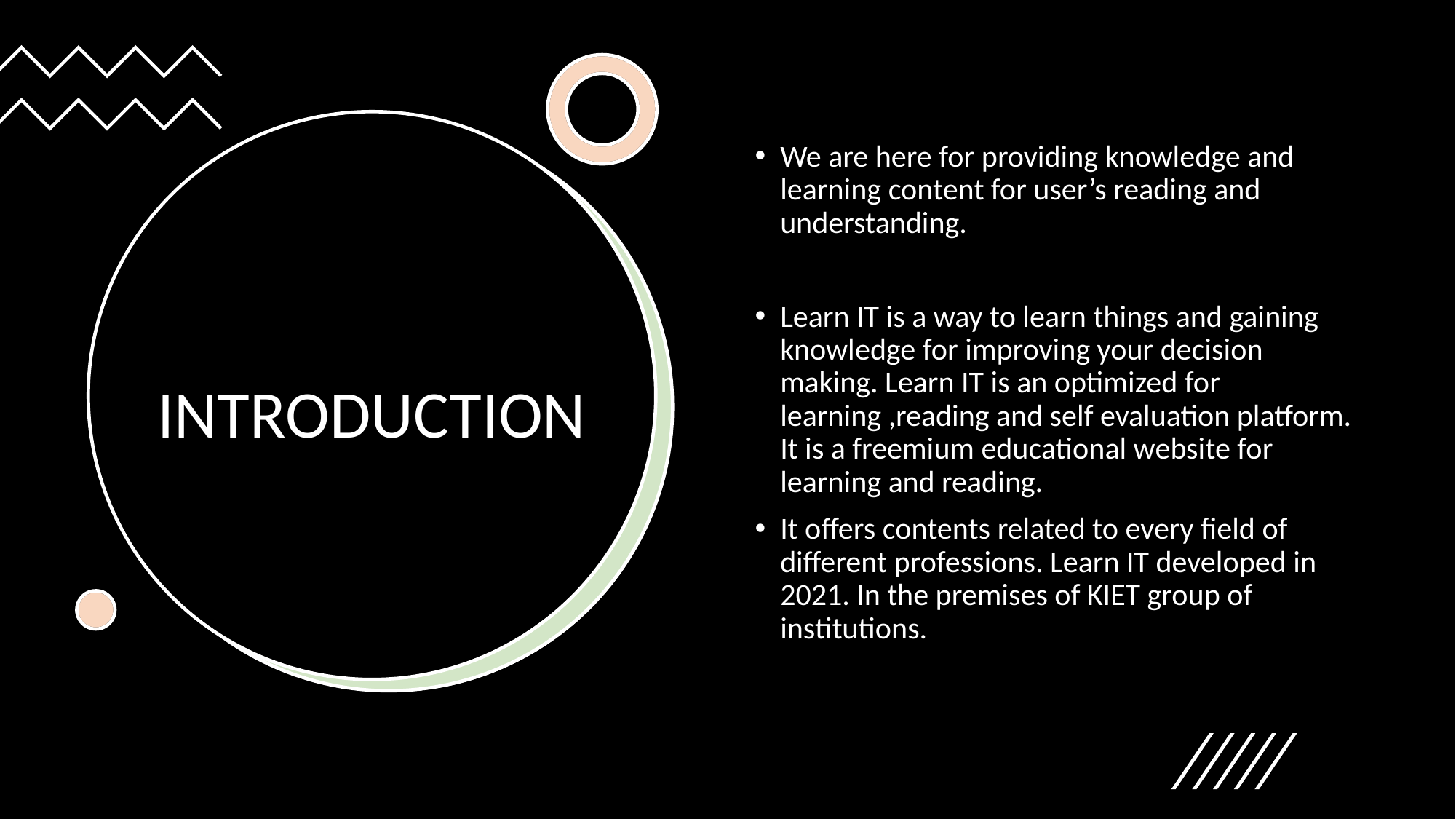

We are here for providing knowledge and learning content for user’s reading and understanding.

Learn IT is a way to learn things and gaining knowledge for improving your decision making. Learn IT is an optimized for learning ,reading and self evaluation platform. It is a freemium educational website for learning and reading.
It offers contents related to every field of different professions. Learn IT developed in 2021. In the premises of KIET group of institutions.
# INTRODUCTION